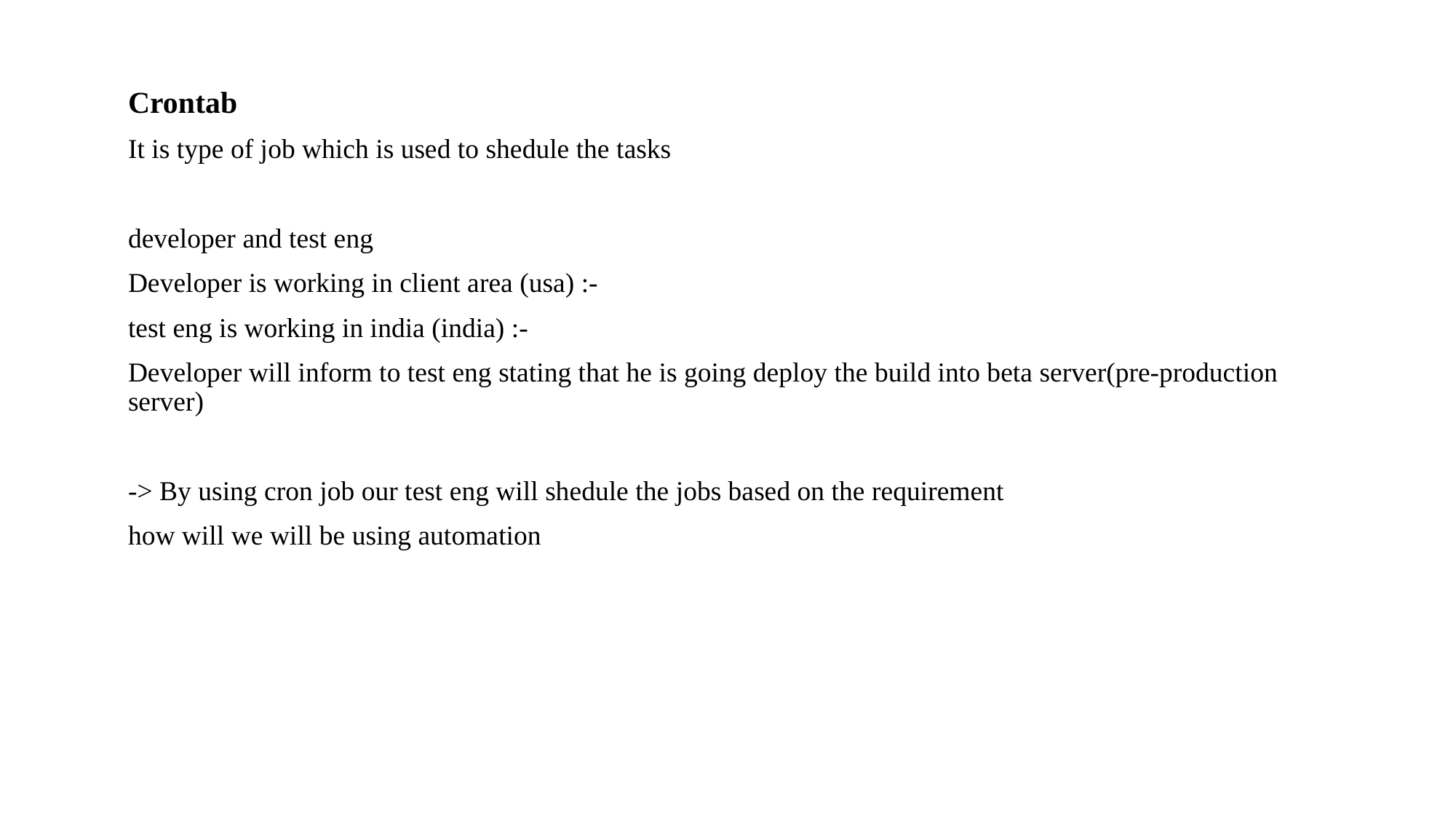

Crontab
It is type of job which is used to shedule the tasks

developer and test eng
Developer is working in client area (usa) :-
test eng is working in india (india) :-
Developer will inform to test eng stating that he is going deploy the build into beta server(pre-production server)

-> By using cron job our test eng will shedule the jobs based on the requirement
how will we will be using automation